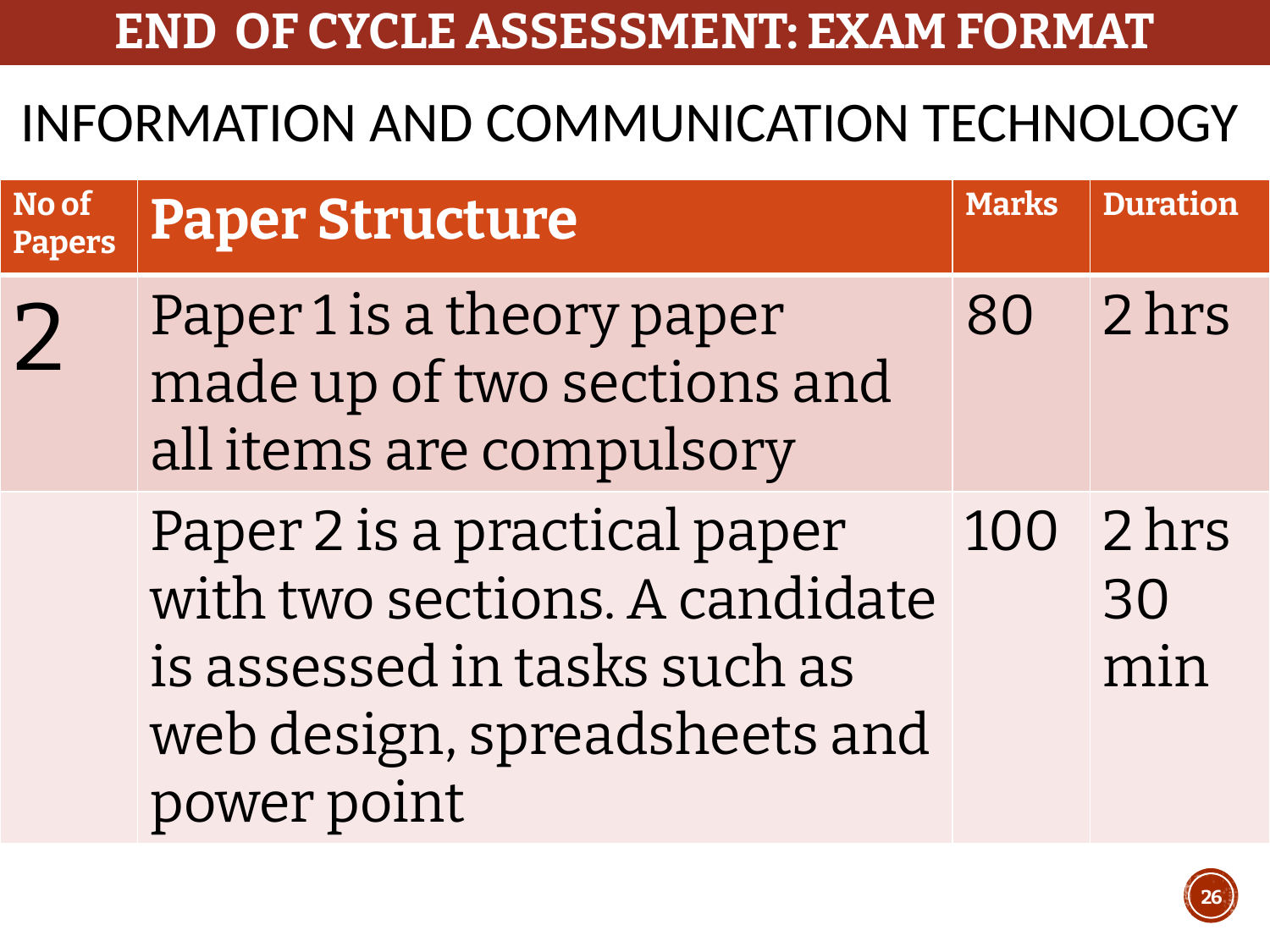

END  OF CYCLE ASSESSMENT: EXAM FORMAT
# Information and Communication Technology
| No of Papers | Paper Structure | Marks | Duration |
| --- | --- | --- | --- |
| 2 | Paper 1 is a theory paper made up of two sections and all items are compulsory | 80 | 2 hrs |
|  | Paper 2 is a practical paper with two sections. A candidate is assessed in tasks such as web design, spreadsheets and power point | 100 | 2 hrs 30 min |
26